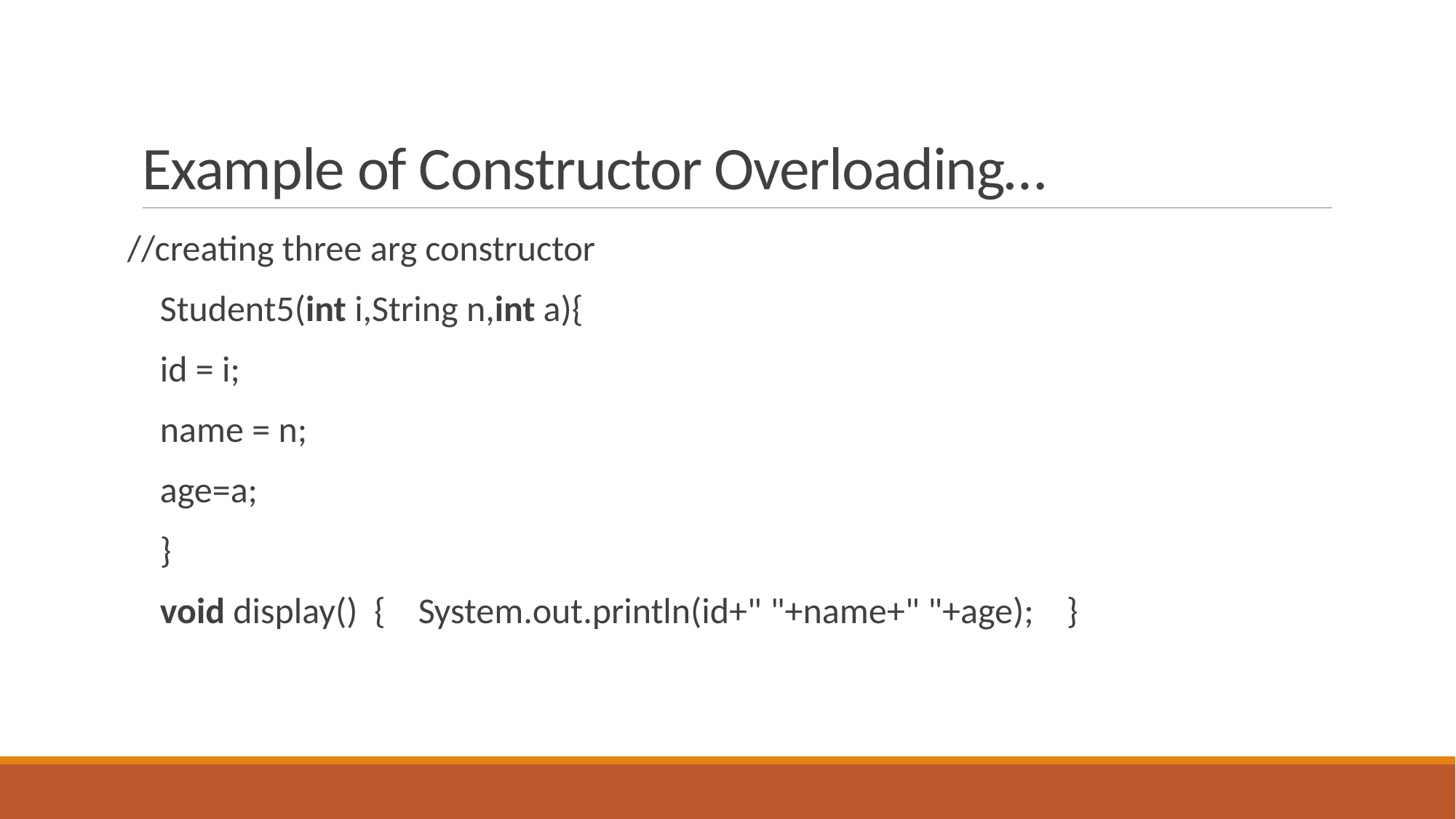

# Example of Constructor Overloading…
//creating three arg constructor
    Student5(int i,String n,int a){
    id = i;
    name = n;
    age=a;
    }
    void display()  {    System.out.println(id+" "+name+" "+age);    }